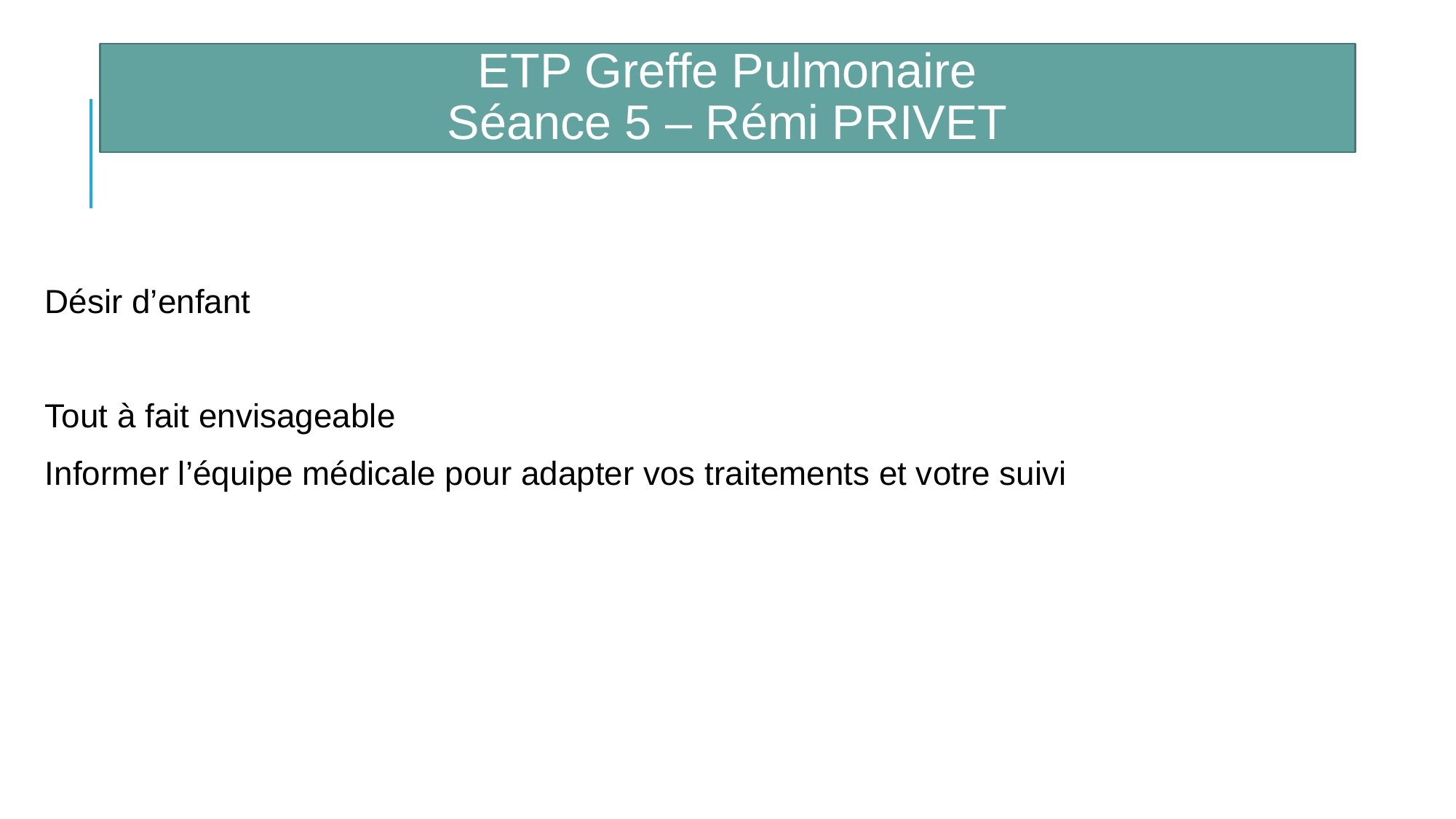

ETP Greffe Pulmonaire
Séance 5 – Rémi PRIVET

Désir d’enfant

Tout à fait envisageable
Informer l’équipe médicale pour adapter vos traitements et votre suivi